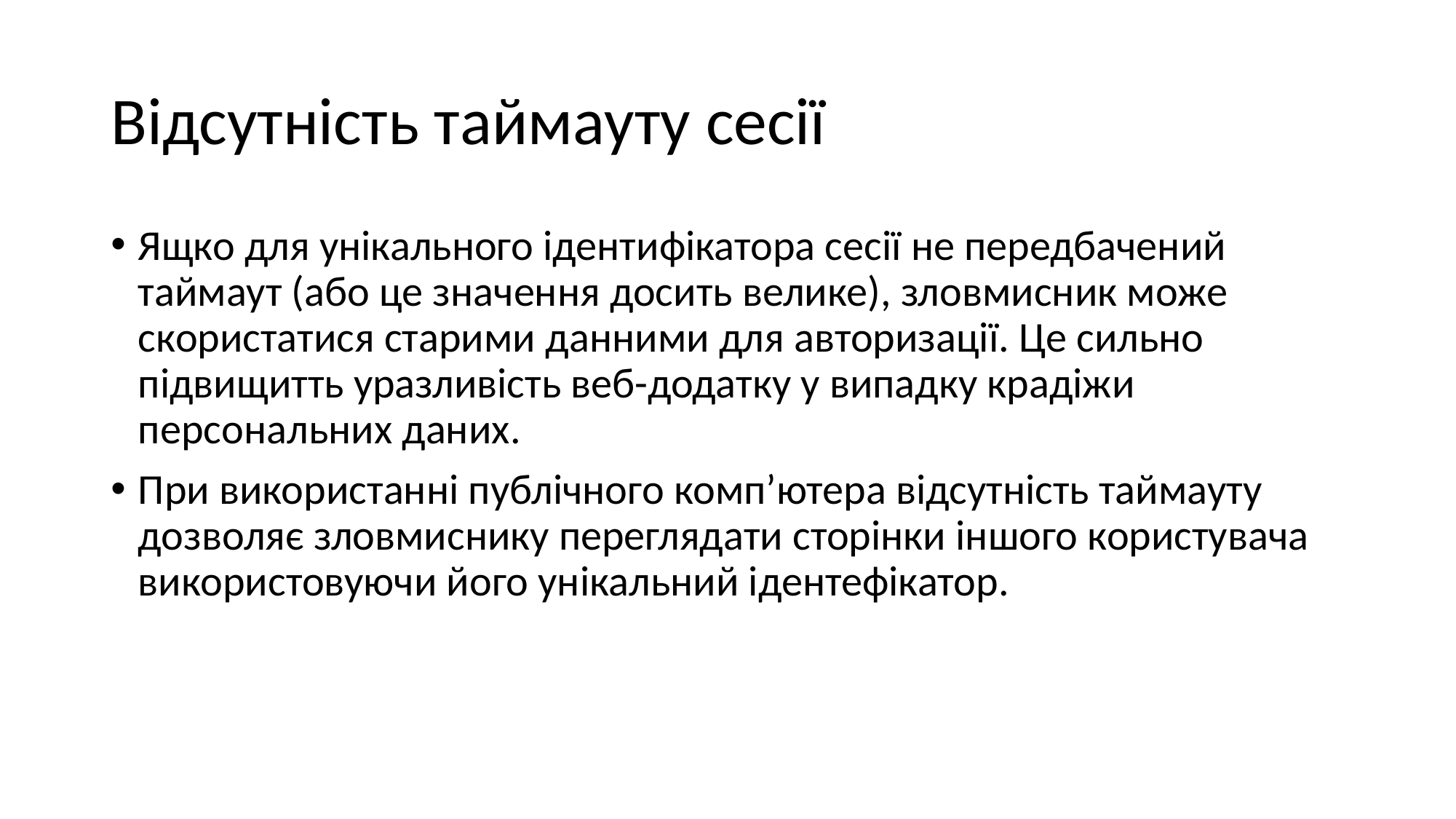

# Відсутність таймауту сесії
Ящко для унікального ідентифікатора сесії не передбачений таймаут (або це значення досить велике), зловмисник може скористатися старими данними для авторизації. Це сильно підвищитть уразливість веб-додатку у випадку крадіжи персональних даних.
При використанні публічного комп’ютера відсутність таймауту дозволяє зловмиснику переглядати сторінки іншого користувача використовуючи його унікальний ідентефікатор.